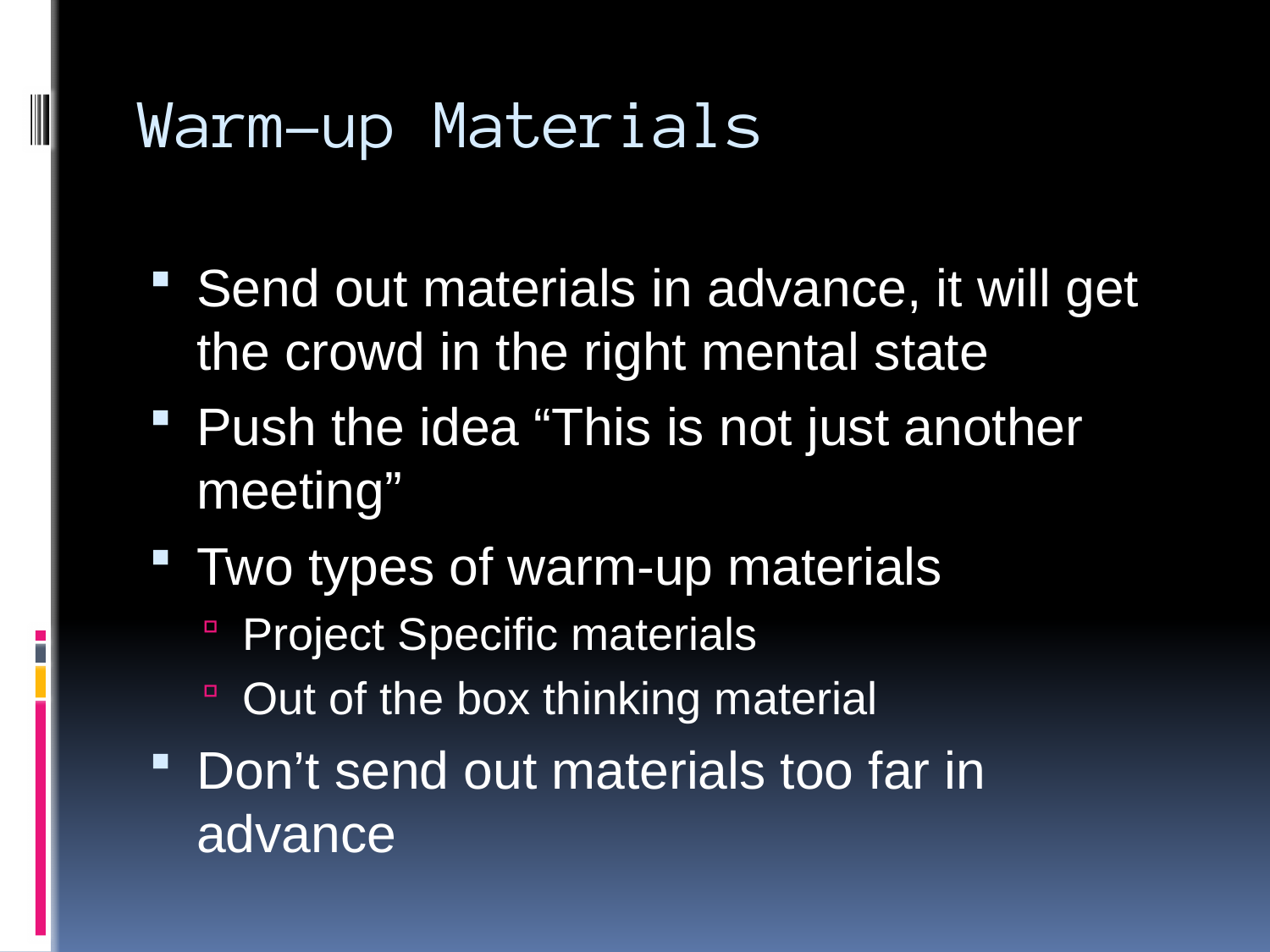

# Warm-up Materials
Send out materials in advance, it will get the crowd in the right mental state
Push the idea “This is not just another meeting”
Two types of warm-up materials
Project Specific materials
Out of the box thinking material
Don’t send out materials too far in advance